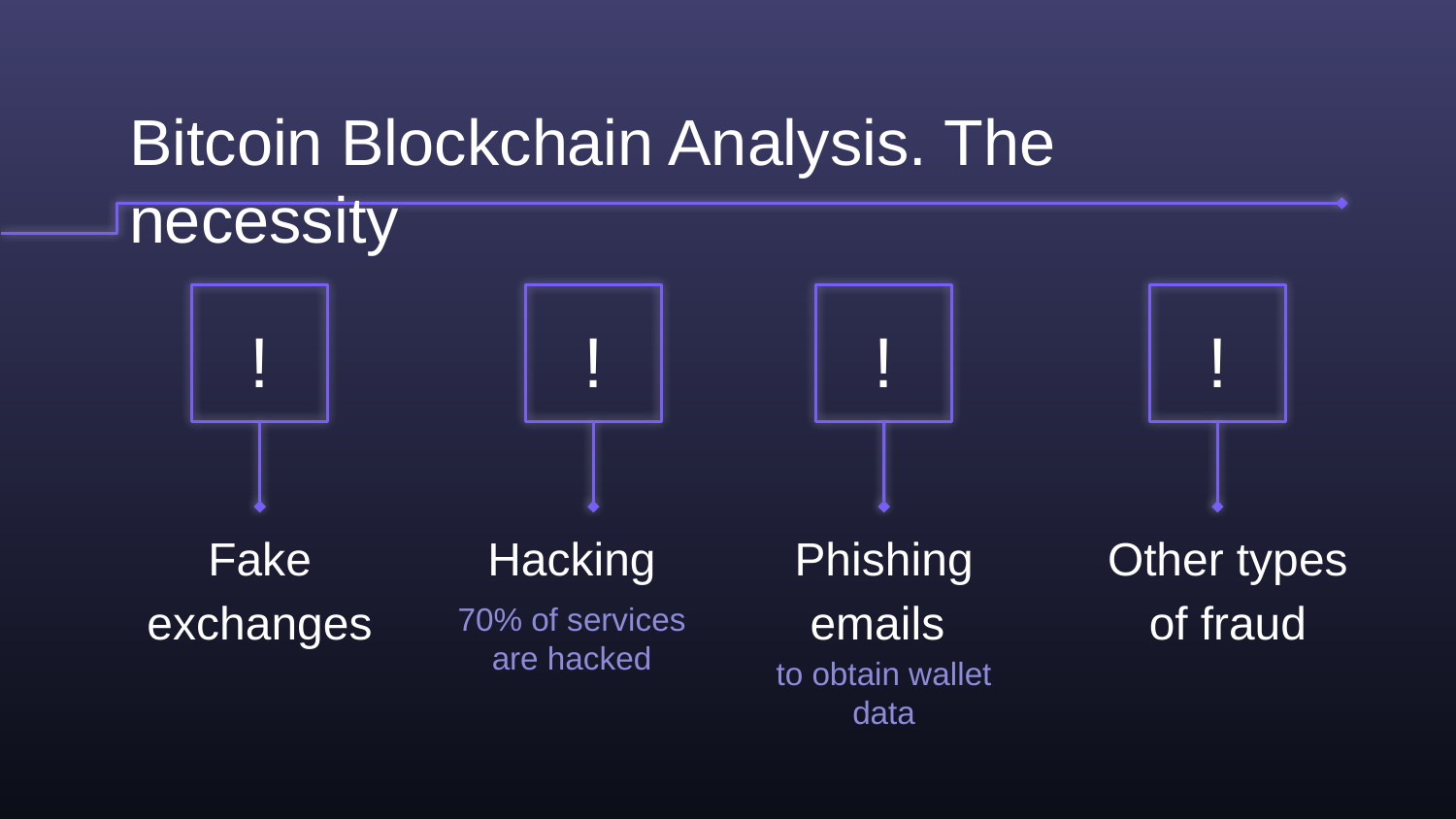

# Bitcoin Blockchain Analysis. The necessity

!
!
!
!
Fake exchanges
Hacking
Phishing emails
Other types of fraud
70% of services are hacked
to obtain wallet data